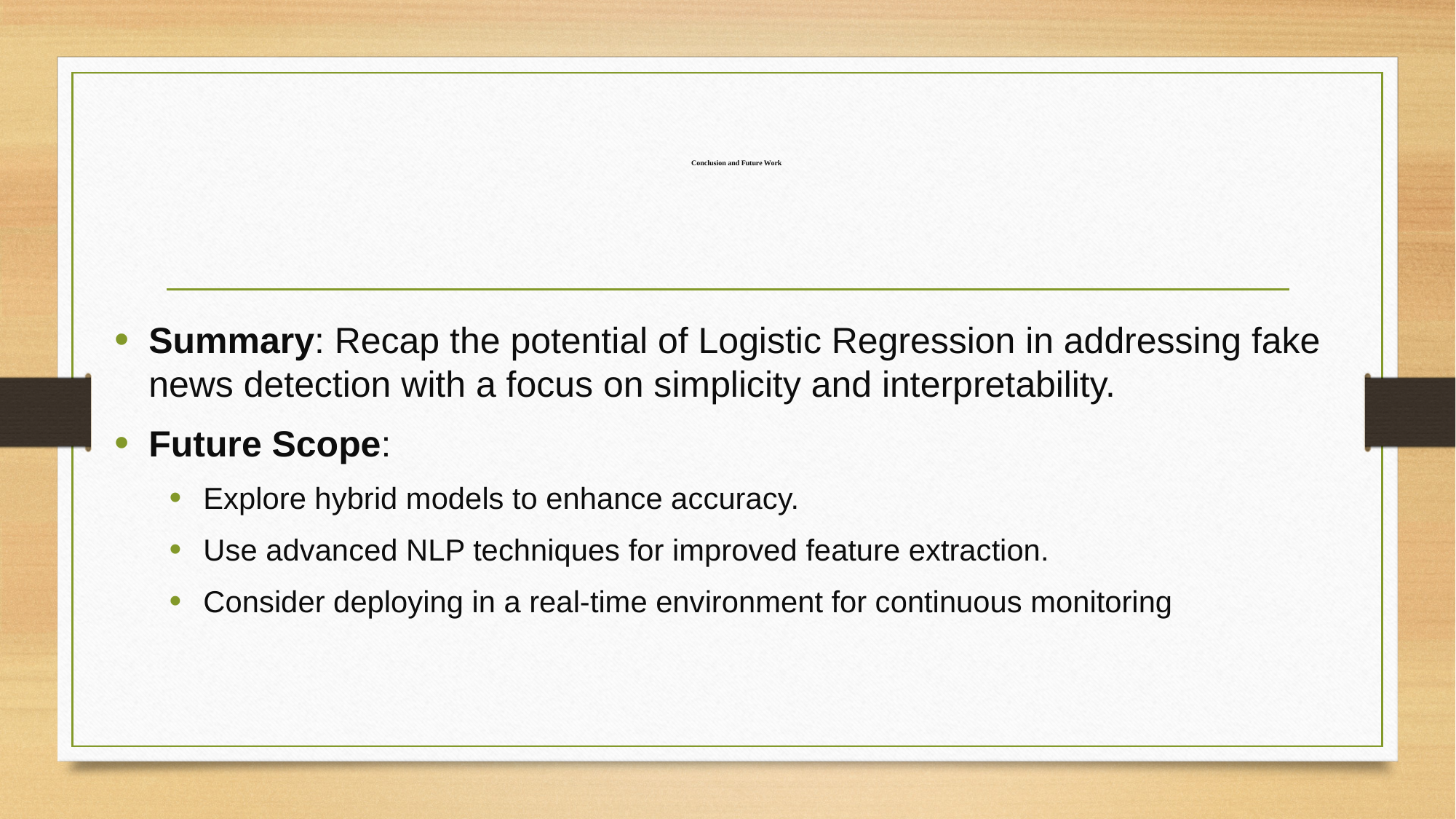

# Conclusion and Future Work
Summary: Recap the potential of Logistic Regression in addressing fake news detection with a focus on simplicity and interpretability.
Future Scope:
Explore hybrid models to enhance accuracy.
Use advanced NLP techniques for improved feature extraction.
Consider deploying in a real-time environment for continuous monitoring